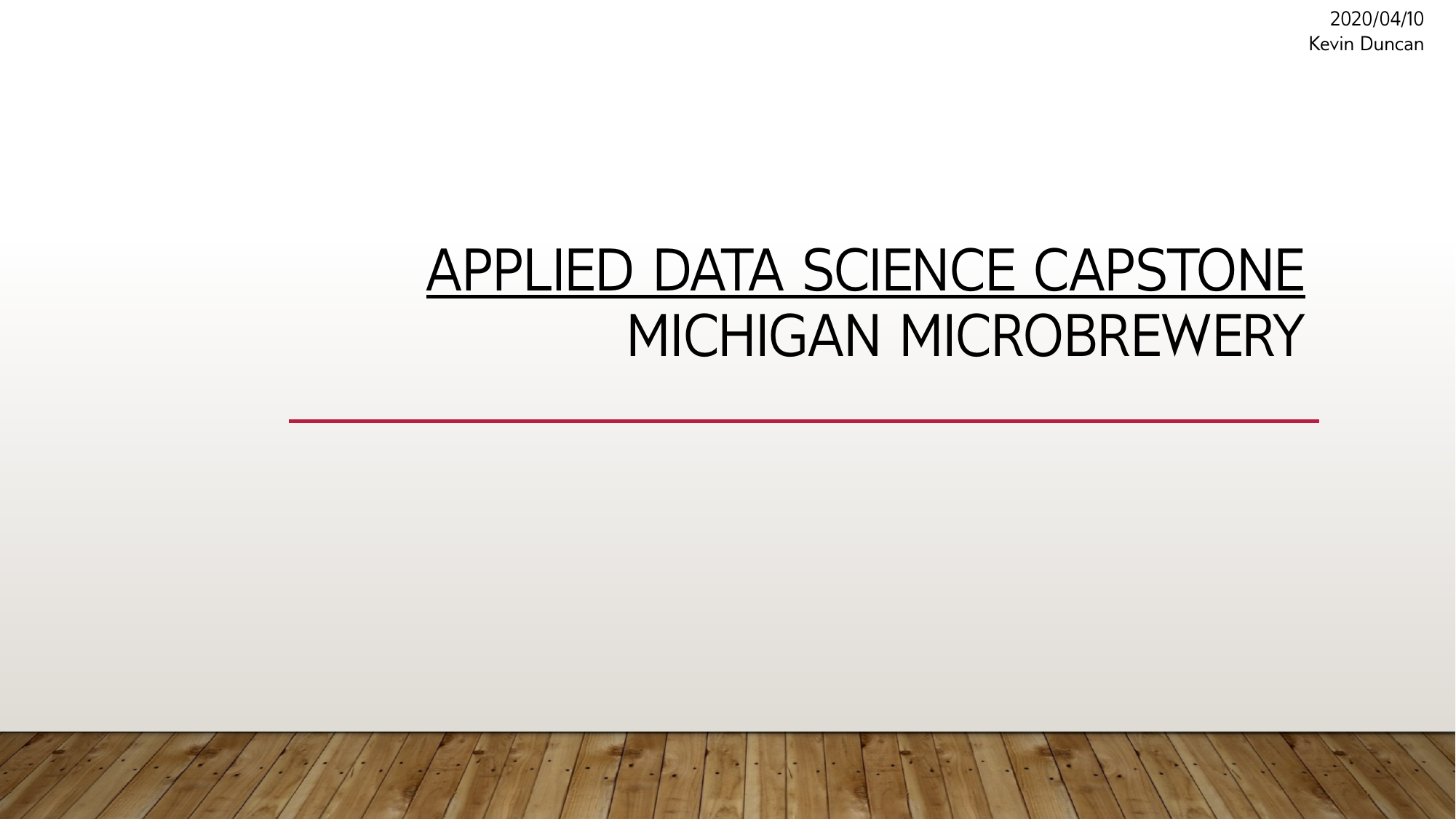

2020/04/10
Kevin Duncan
# Applied data science capstone Michigan microbrewery